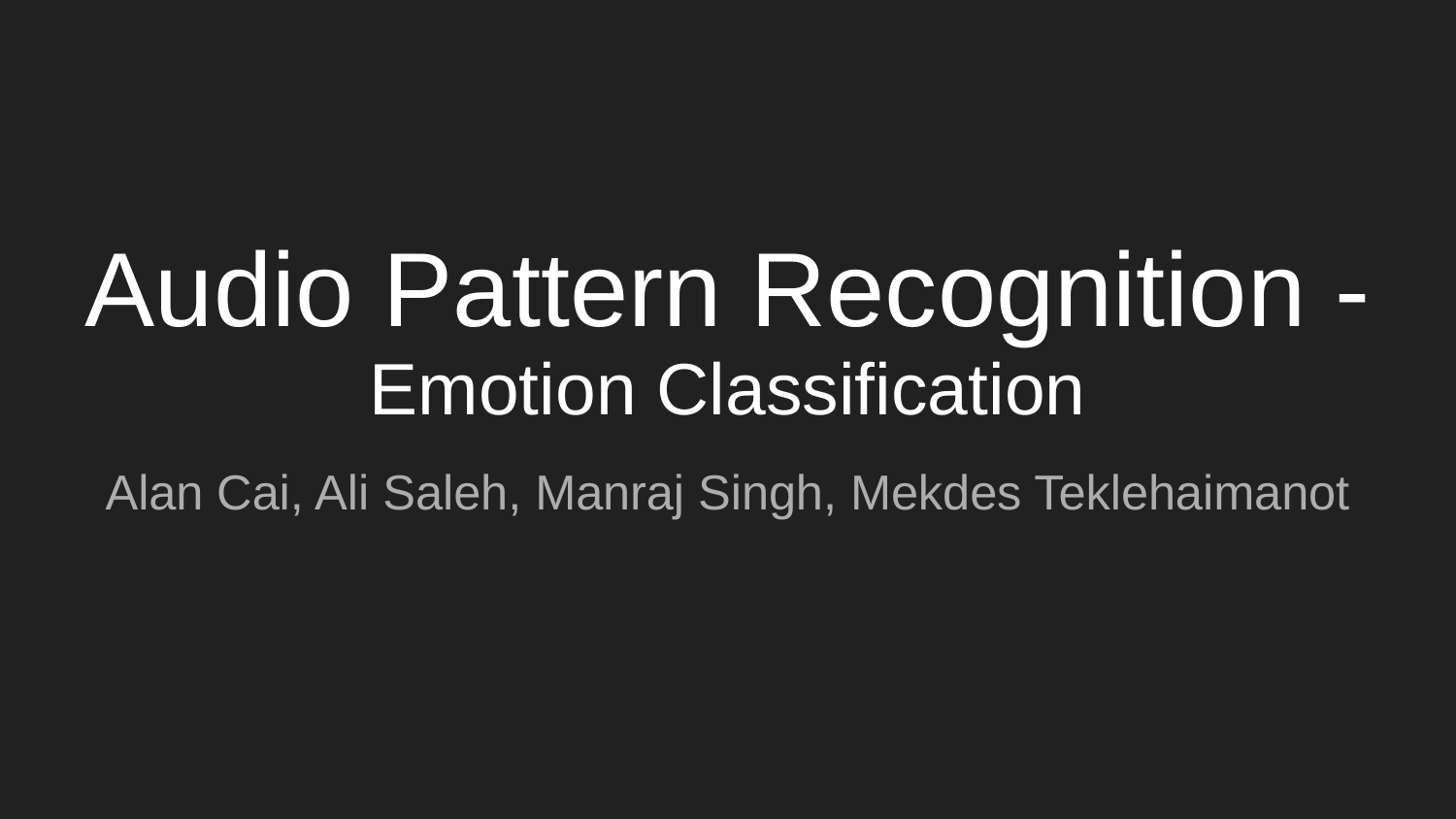

# Audio Pattern Recognition - Emotion Classification
Alan Cai, Ali Saleh, Manraj Singh, Mekdes Teklehaimanot